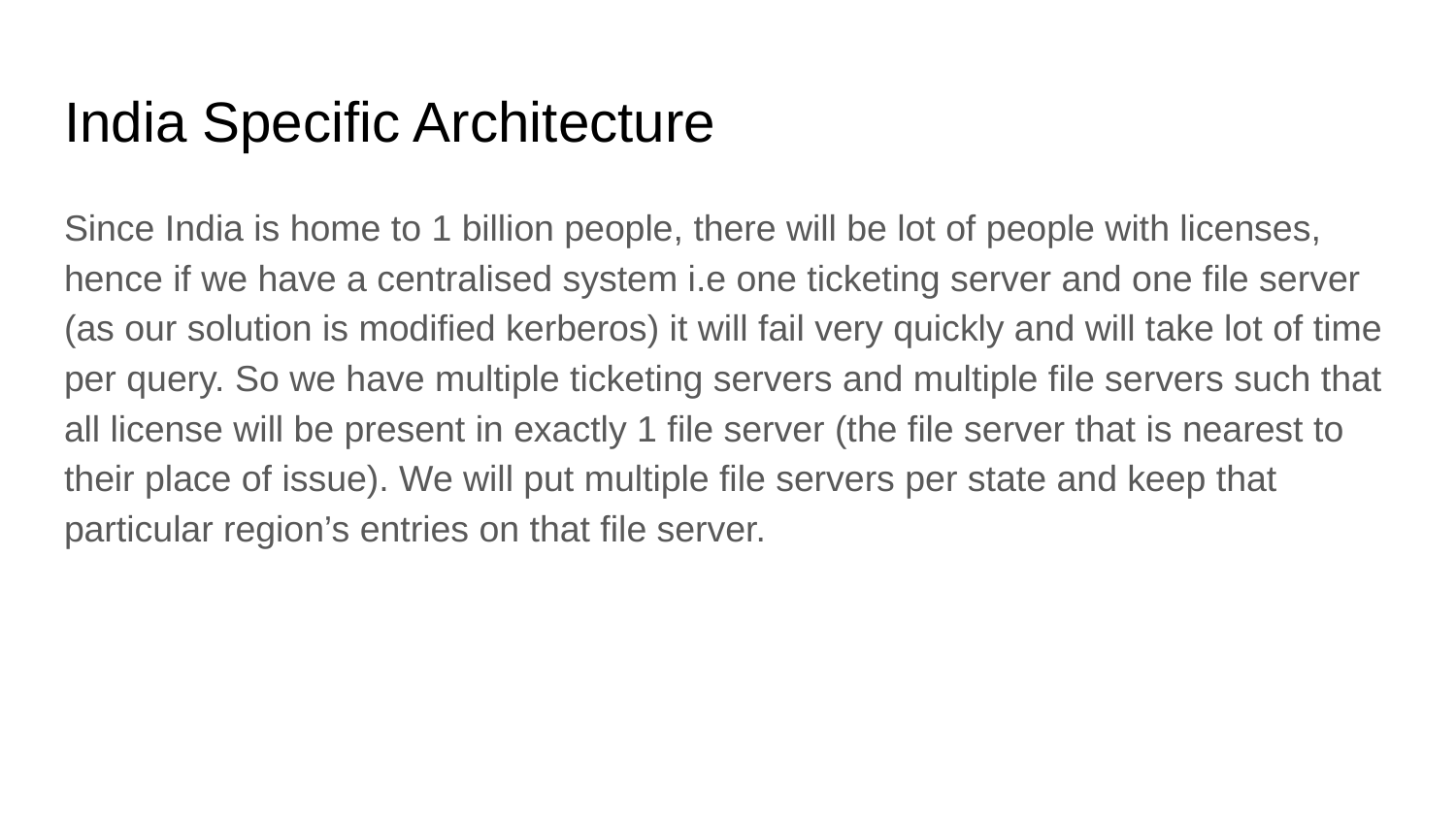

# India Specific Architecture
Since India is home to 1 billion people, there will be lot of people with licenses, hence if we have a centralised system i.e one ticketing server and one file server (as our solution is modified kerberos) it will fail very quickly and will take lot of time per query. So we have multiple ticketing servers and multiple file servers such that all license will be present in exactly 1 file server (the file server that is nearest to their place of issue). We will put multiple file servers per state and keep that particular region’s entries on that file server.